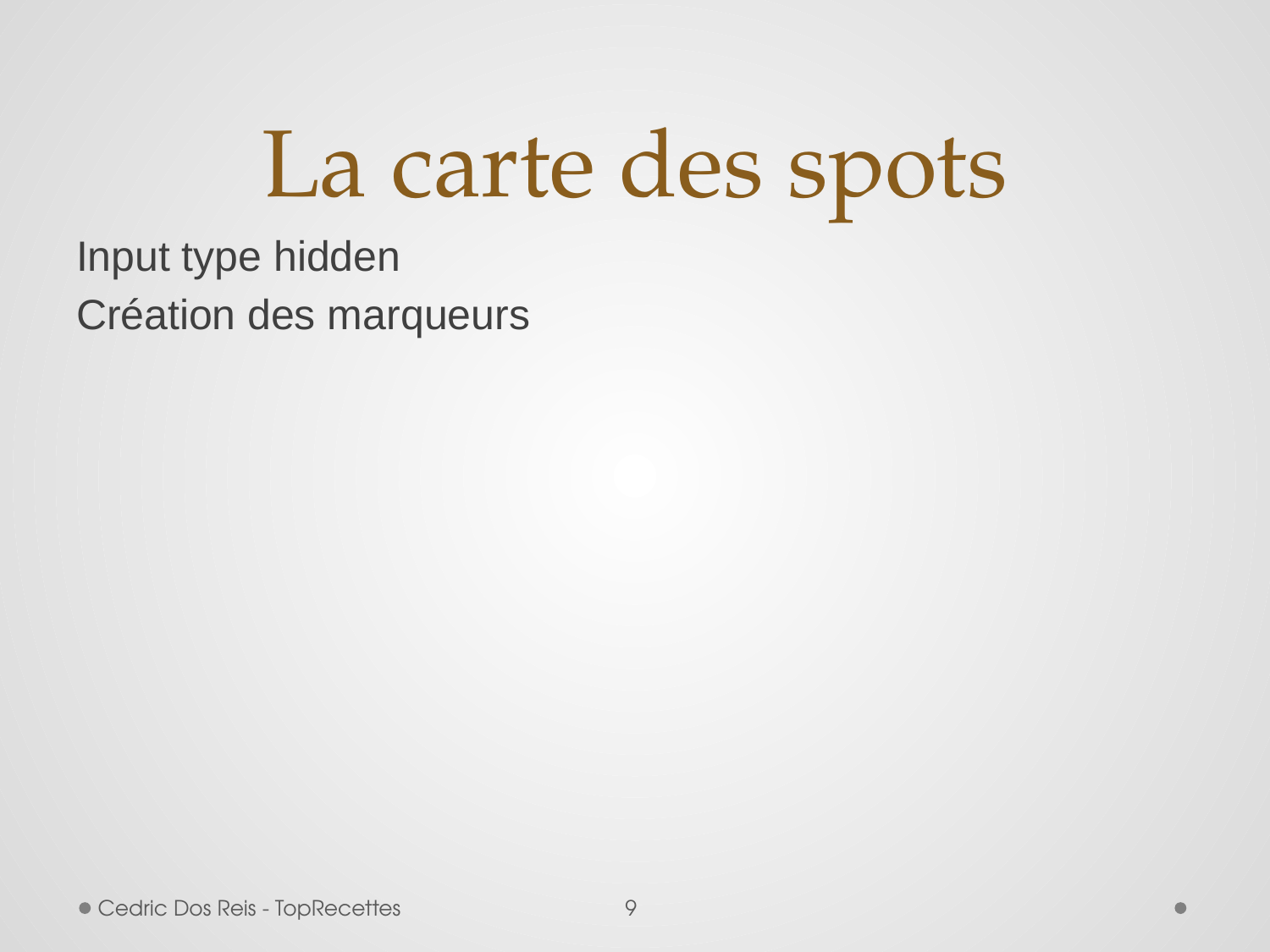

# La carte des spots
Input type hidden
Création des marqueurs

9
Cedric Dos Reis - TopRecettes